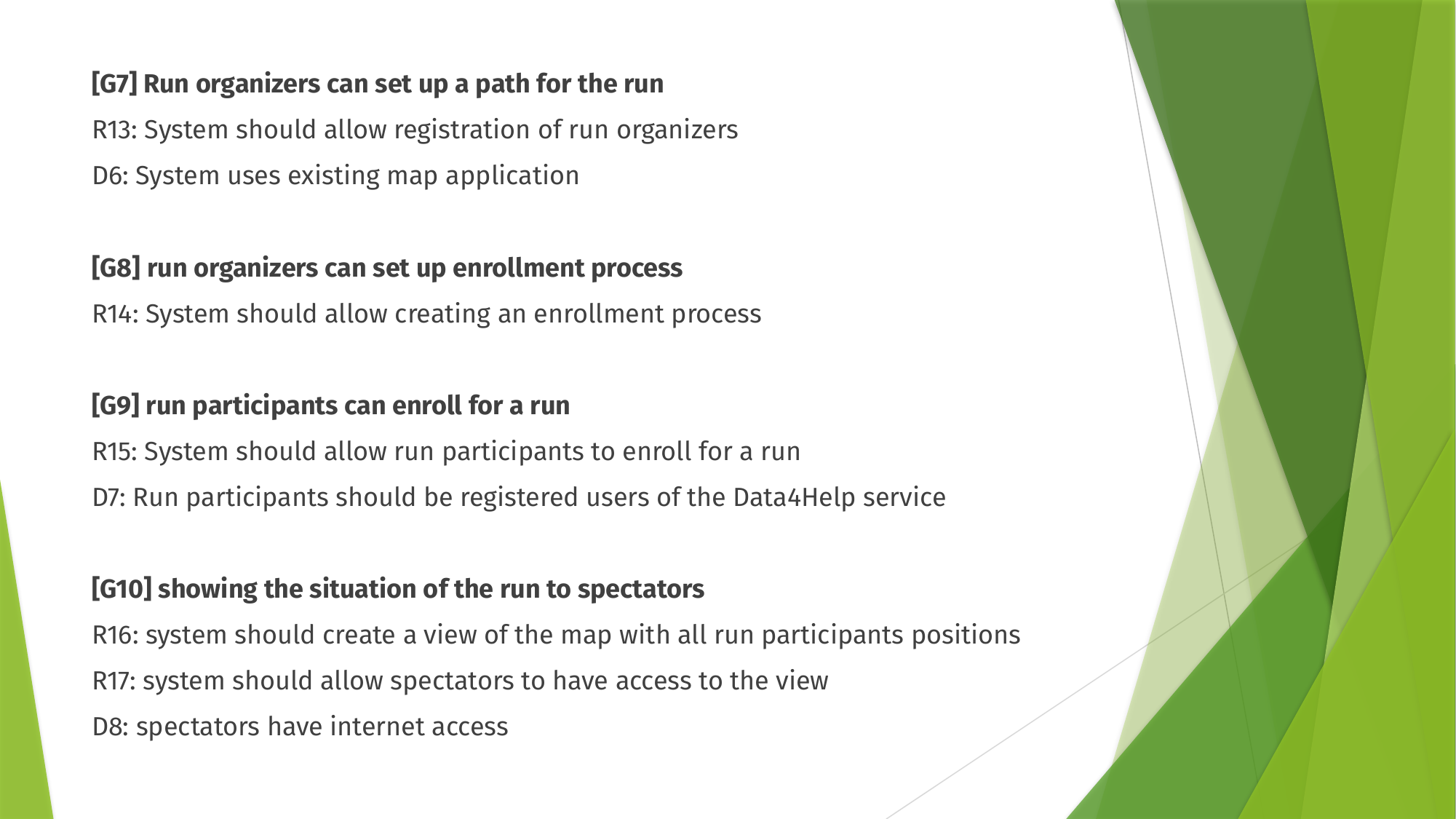

[G7] Run organizers can set up a path for the run
R13: System should allow registration of run organizers
D6: System uses existing map application

[G8] run organizers can set up enrollment process
R14: System should allow creating an enrollment process

[G9] run participants can enroll for a run
R15: System should allow run participants to enroll for a run
D7: Run participants should be registered users of the Data4Help service

[G10] showing the situation of the run to spectators
R16: system should create a view of the map with all run participants positions
R17: system should allow spectators to have access to the view
D8: spectators have internet access